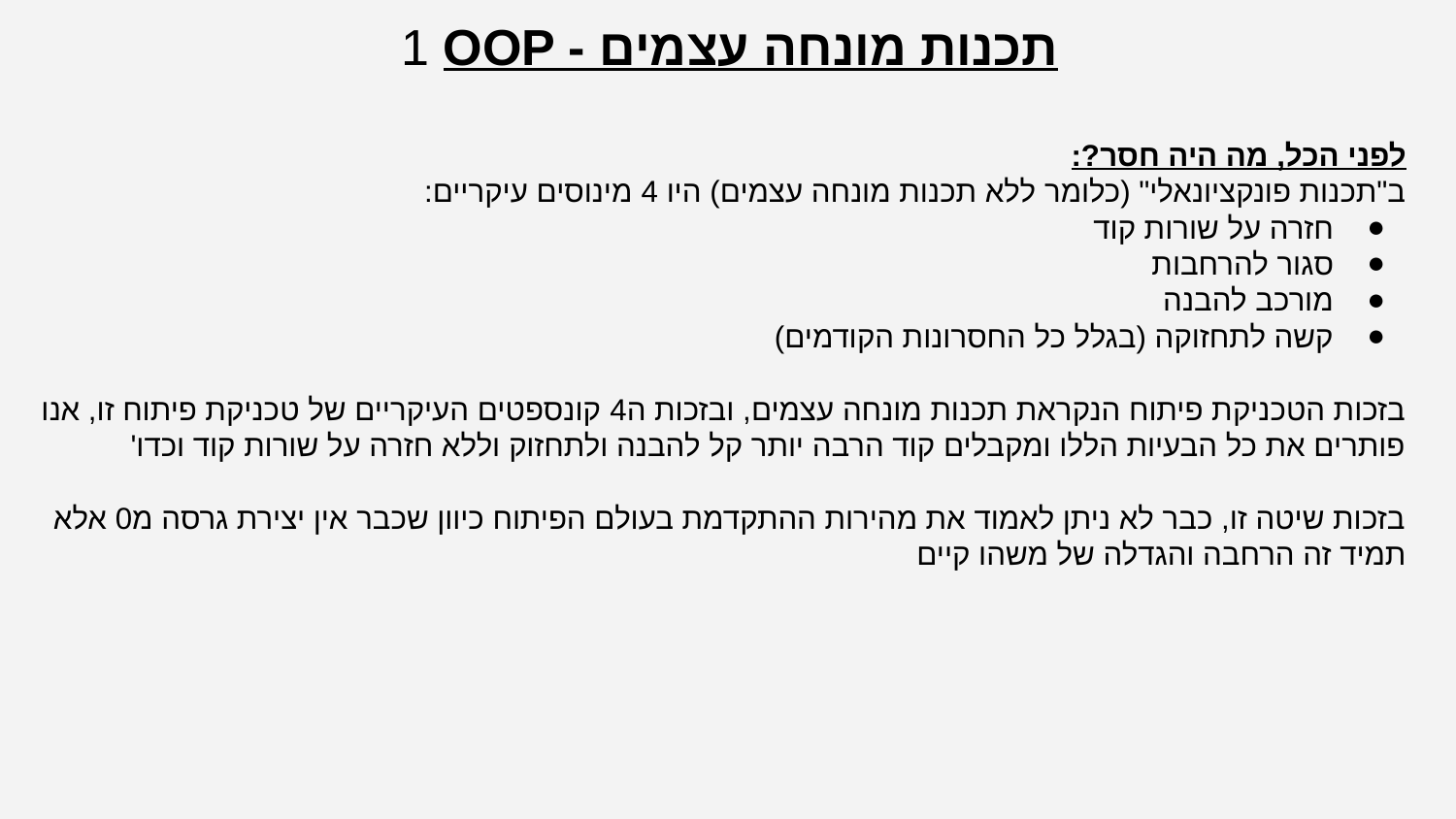

1 OOP - תכנות מונחה עצמים

לפני הכל, מה היה חסר?:
ב"תכנות פונקציונאלי" (כלומר ללא תכנות מונחה עצמים) היו 4 מינוסים עיקריים:
חזרה על שורות קוד
סגור להרחבות
מורכב להבנה
קשה לתחזוקה (בגלל כל החסרונות הקודמים)

בזכות הטכניקת פיתוח הנקראת תכנות מונחה עצמים, ובזכות ה4 קונספטים העיקריים של טכניקת פיתוח זו, אנו פותרים את כל הבעיות הללו ומקבלים קוד הרבה יותר קל להבנה ולתחזוק וללא חזרה על שורות קוד וכדו'

בזכות שיטה זו, כבר לא ניתן לאמוד את מהירות ההתקדמת בעולם הפיתוח כיוון שכבר אין יצירת גרסה מ0 אלא תמיד זה הרחבה והגדלה של משהו קיים